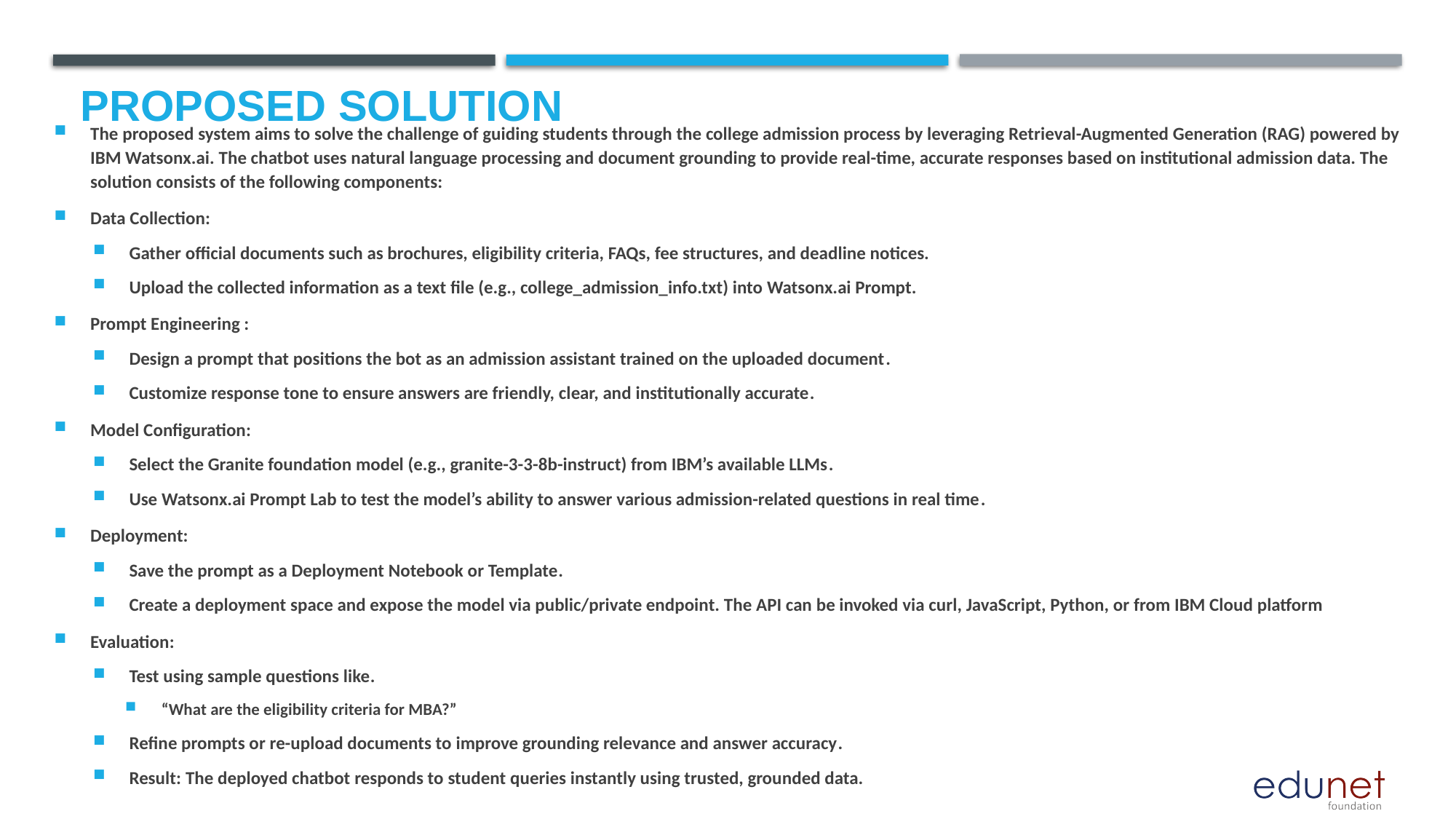

# Proposed Solution

The proposed system aims to solve the challenge of guiding students through the college admission process by leveraging Retrieval-Augmented Generation (RAG) powered by IBM Watsonx.ai. The chatbot uses natural language processing and document grounding to provide real-time, accurate responses based on institutional admission data. The solution consists of the following components:
Data Collection:
Gather official documents such as brochures, eligibility criteria, FAQs, fee structures, and deadline notices.
Upload the collected information as a text file (e.g., college_admission_info.txt) into Watsonx.ai Prompt.
Prompt Engineering :
Design a prompt that positions the bot as an admission assistant trained on the uploaded document.
Customize response tone to ensure answers are friendly, clear, and institutionally accurate.
Model Configuration:
Select the Granite foundation model (e.g., granite-3-3-8b-instruct) from IBM’s available LLMs.
Use Watsonx.ai Prompt Lab to test the model’s ability to answer various admission-related questions in real time.
Deployment:
Save the prompt as a Deployment Notebook or Template.
Create a deployment space and expose the model via public/private endpoint. The API can be invoked via curl, JavaScript, Python, or from IBM Cloud platform
Evaluation:
Test using sample questions like.
“What are the eligibility criteria for MBA?”
Refine prompts or re-upload documents to improve grounding relevance and answer accuracy.
Result: The deployed chatbot responds to student queries instantly using trusted, grounded data.